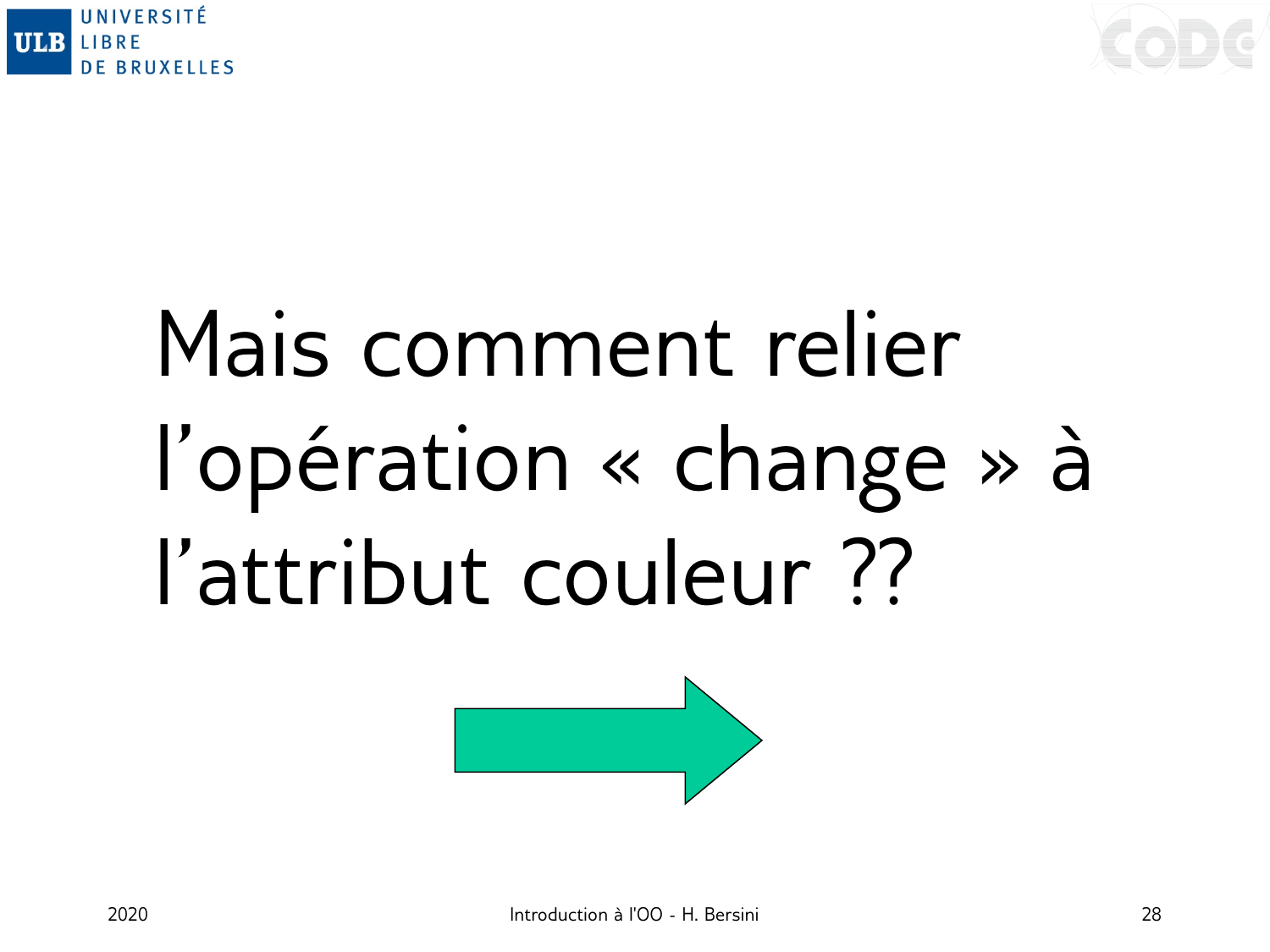

#
	Mais comment relier l’opération « change » à l’attribut couleur ??

2020
Introduction à l'OO - H. Bersini
28